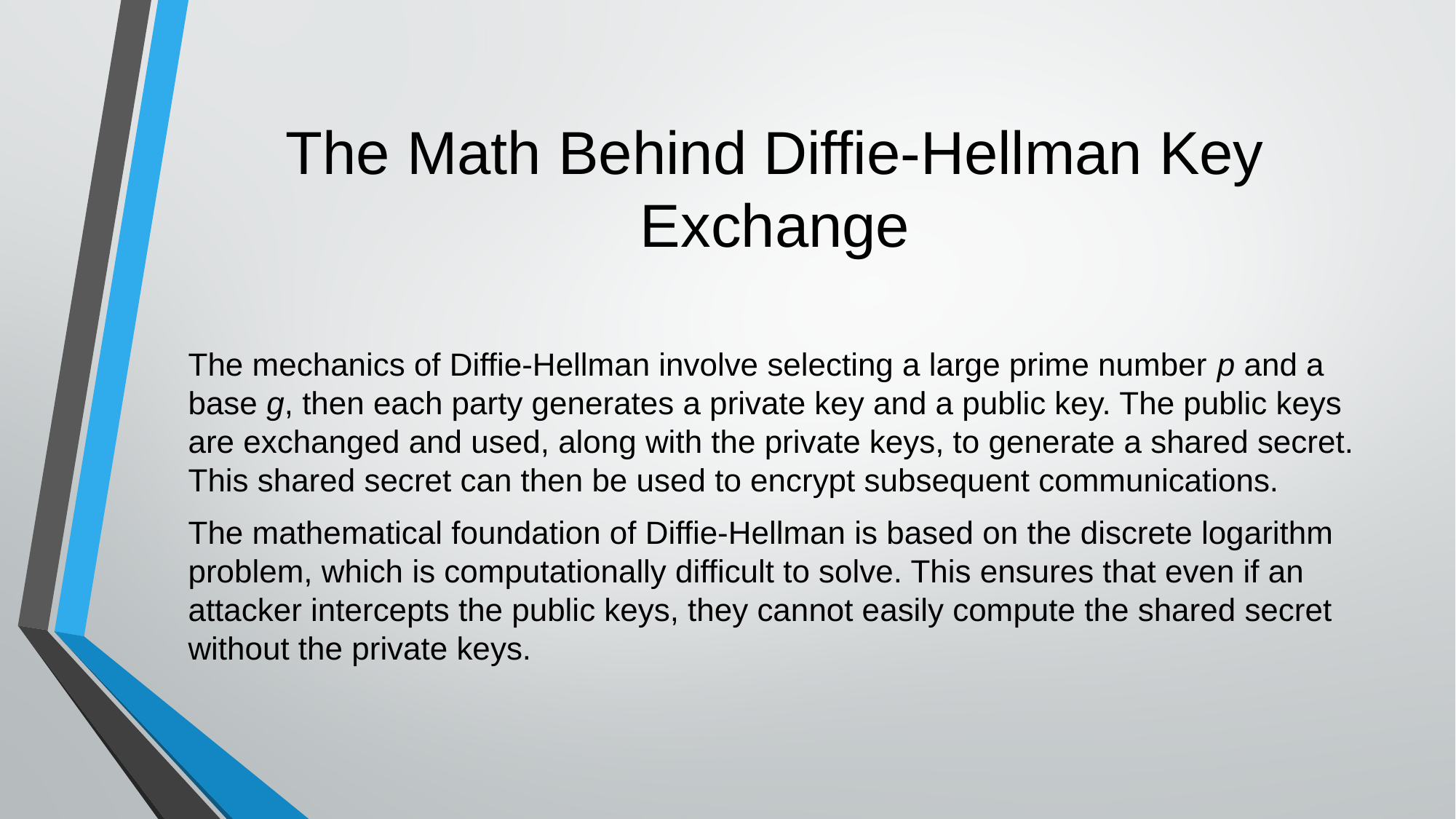

# The Math Behind Diffie-Hellman Key Exchange
The mechanics of Diffie-Hellman involve selecting a large prime number p and a base g, then each party generates a private key and a public key. The public keys are exchanged and used, along with the private keys, to generate a shared secret. This shared secret can then be used to encrypt subsequent communications.
The mathematical foundation of Diffie-Hellman is based on the discrete logarithm problem, which is computationally difficult to solve. This ensures that even if an attacker intercepts the public keys, they cannot easily compute the shared secret without the private keys.